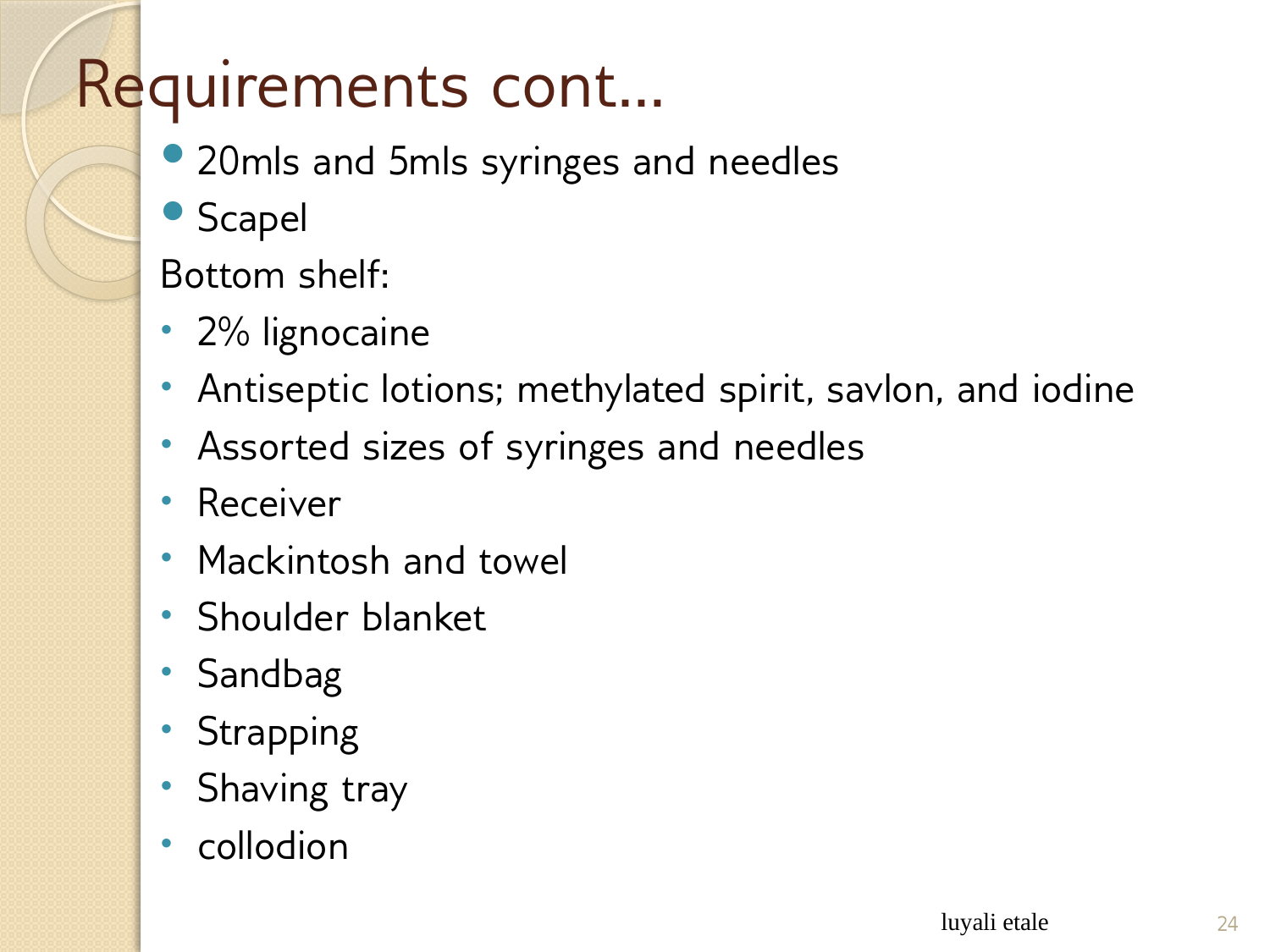

# Requirements cont…
20mls and 5mls syringes and needles
Scapel
Bottom shelf:
2% lignocaine
Antiseptic lotions; methylated spirit, savlon, and iodine
Assorted sizes of syringes and needles
Receiver
Mackintosh and towel
Shoulder blanket
Sandbag
Strapping
Shaving tray
collodion
luyali etale
24